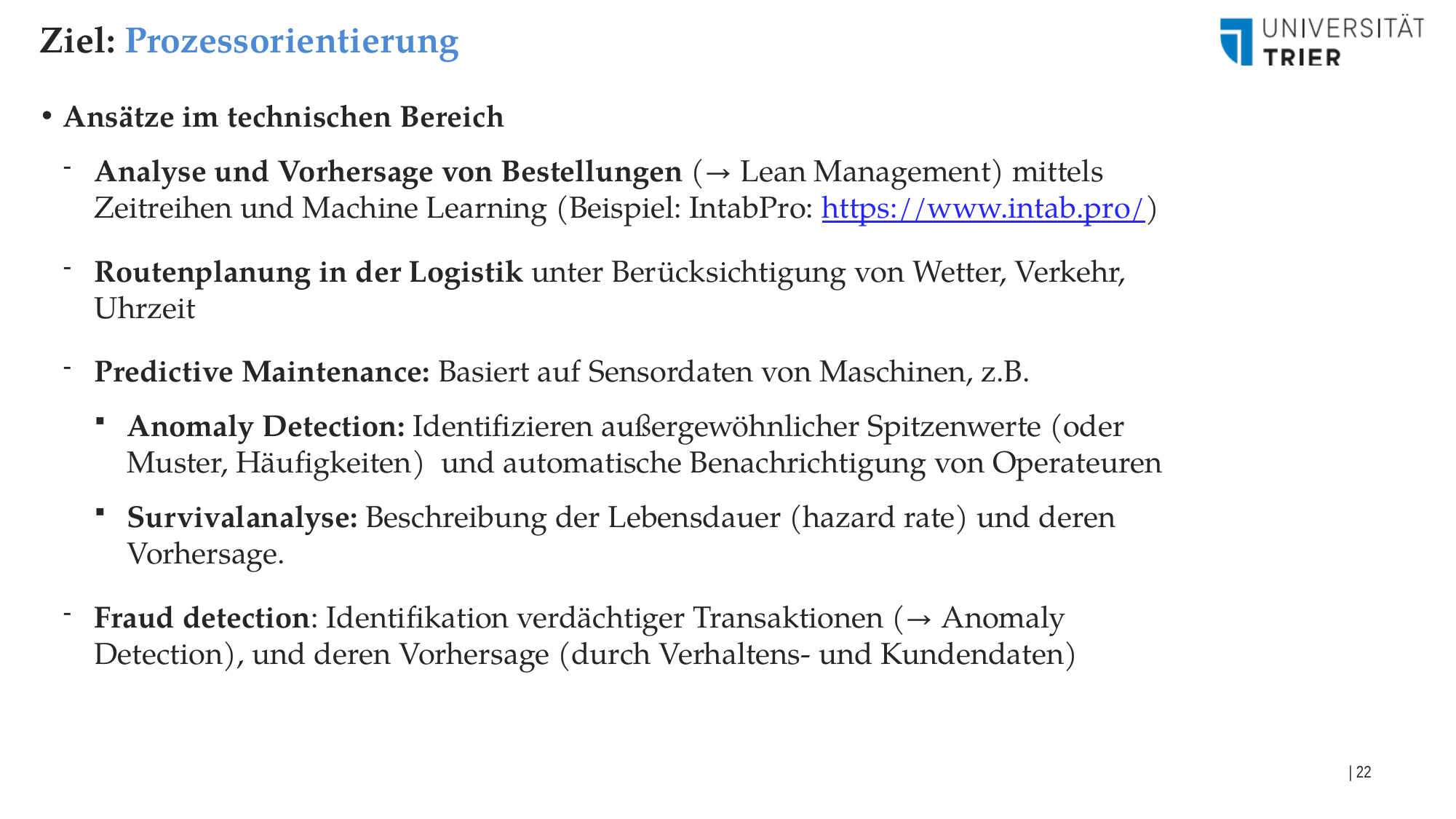

Ziel: Prozessorientierung

Ansätze im technischen Bereich
Analyse und Vorhersage von Bestellungen (→ Lean Management) mittels Zeitreihen und Machine Learning (Beispiel: IntabPro: https://www.intab.pro/)
Routenplanung in der Logistik unter Berücksichtigung von Wetter, Verkehr, Uhrzeit
Predictive Maintenance: Basiert auf Sensordaten von Maschinen, z.B.
Anomaly Detection: Identifizieren außergewöhnlicher Spitzenwerte (oder Muster, Häufigkeiten)  und automatische Benachrichtigung von Operateuren
Survivalanalyse: Beschreibung der Lebensdauer (hazard rate) und deren Vorhersage.
Fraud detection: Identifikation verdächtiger Transaktionen (→ Anomaly Detection), und deren Vorhersage (durch Verhaltens- und Kundendaten)

| 22